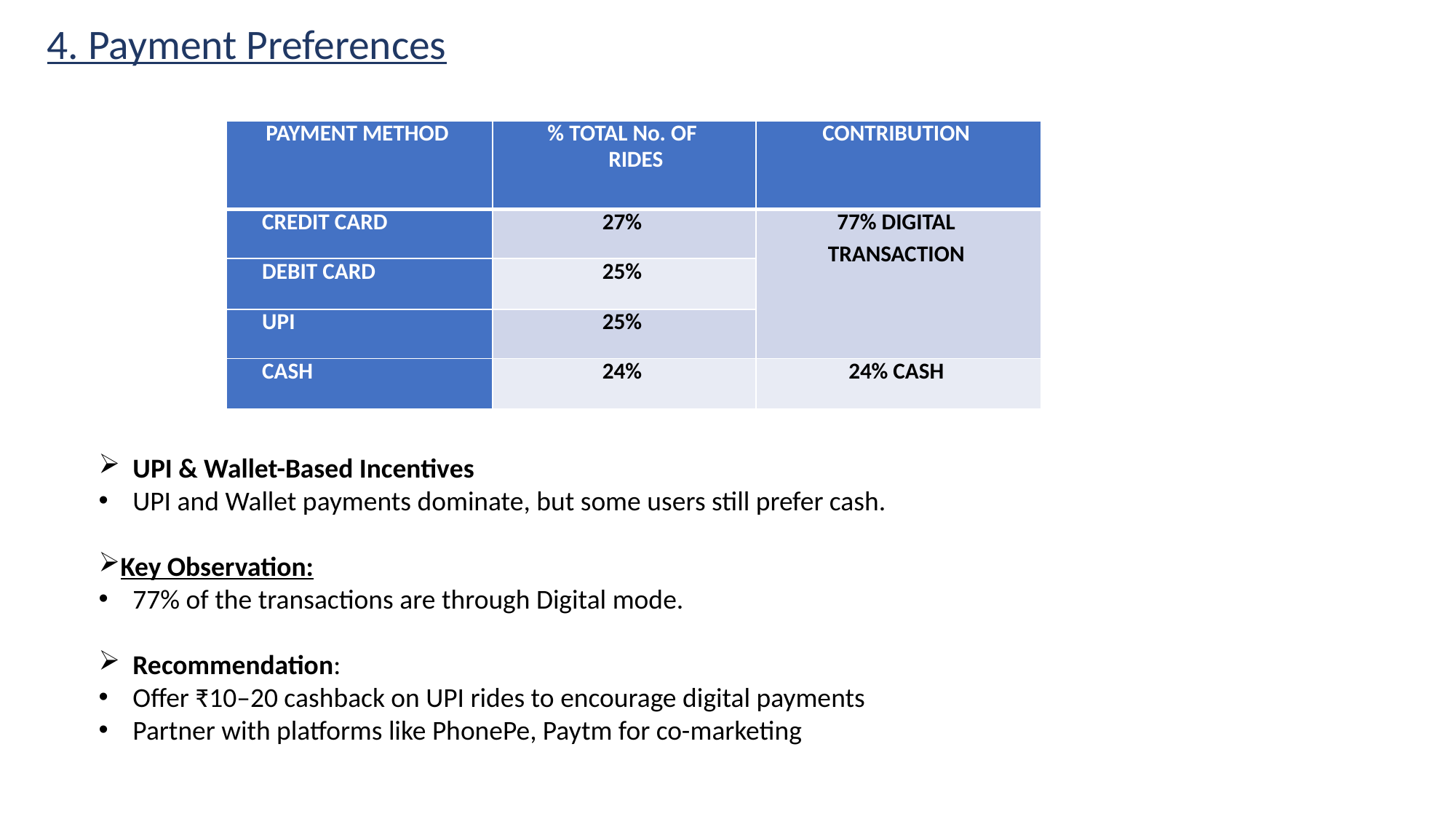

# 4. Payment Preferences

| PAYMENT METHOD | % TOTAL No. OF RIDES | CONTRIBUTION |
| --- | --- | --- |
| CREDIT CARD | 27% | 77% DIGITAL TRANSACTION |
| DEBIT CARD | 25% |  |
| UPI | 25% |  |
| CASH | 24% | 24% CASH |
UPI & Wallet-Based Incentives
UPI and Wallet payments dominate, but some users still prefer cash.

Key Observation:
77% of the transactions are through Digital mode.

Recommendation:
Offer ₹10–20 cashback on UPI rides to encourage digital payments
Partner with platforms like PhonePe, Paytm for co-marketing